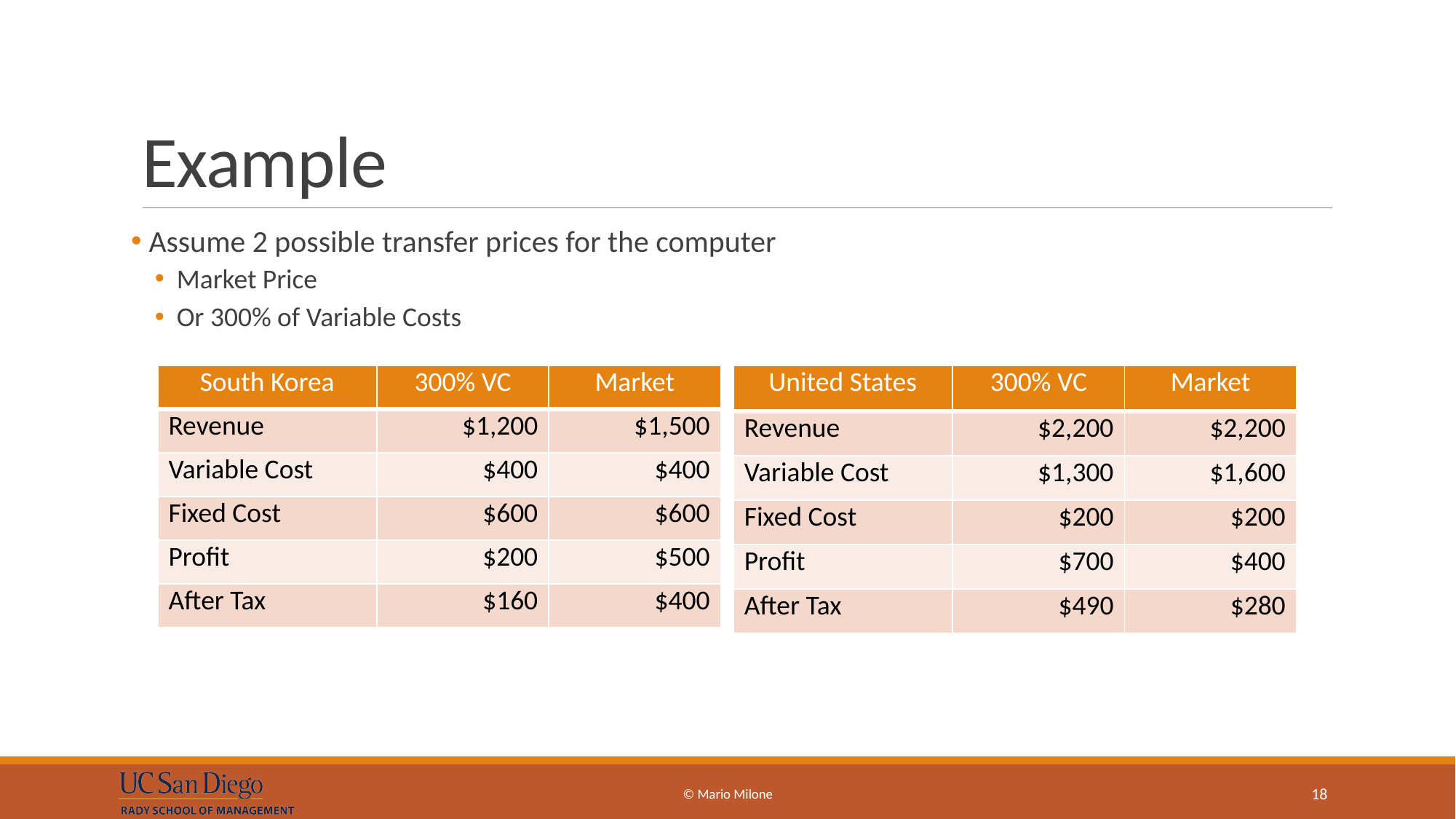

# Example
 Assume 2 possible transfer prices for the computer
Market Price
Or 300% of Variable Costs
| South Korea | 300% VC | Market |
| --- | --- | --- |
| Revenue | $1,200 | $1,500 |
| Variable Cost | $400 | $400 |
| Fixed Cost | $600 | $600 |
| Profit | $200 | $500 |
| After Tax | $160 | $400 |
| United States | 300% VC | Market |
| --- | --- | --- |
| Revenue | $2,200 | $2,200 |
| Variable Cost | $1,300 | $1,600 |
| Fixed Cost | $200 | $200 |
| Profit | $700 | $400 |
| After Tax | $490 | $280 |
© Mario Milone
18